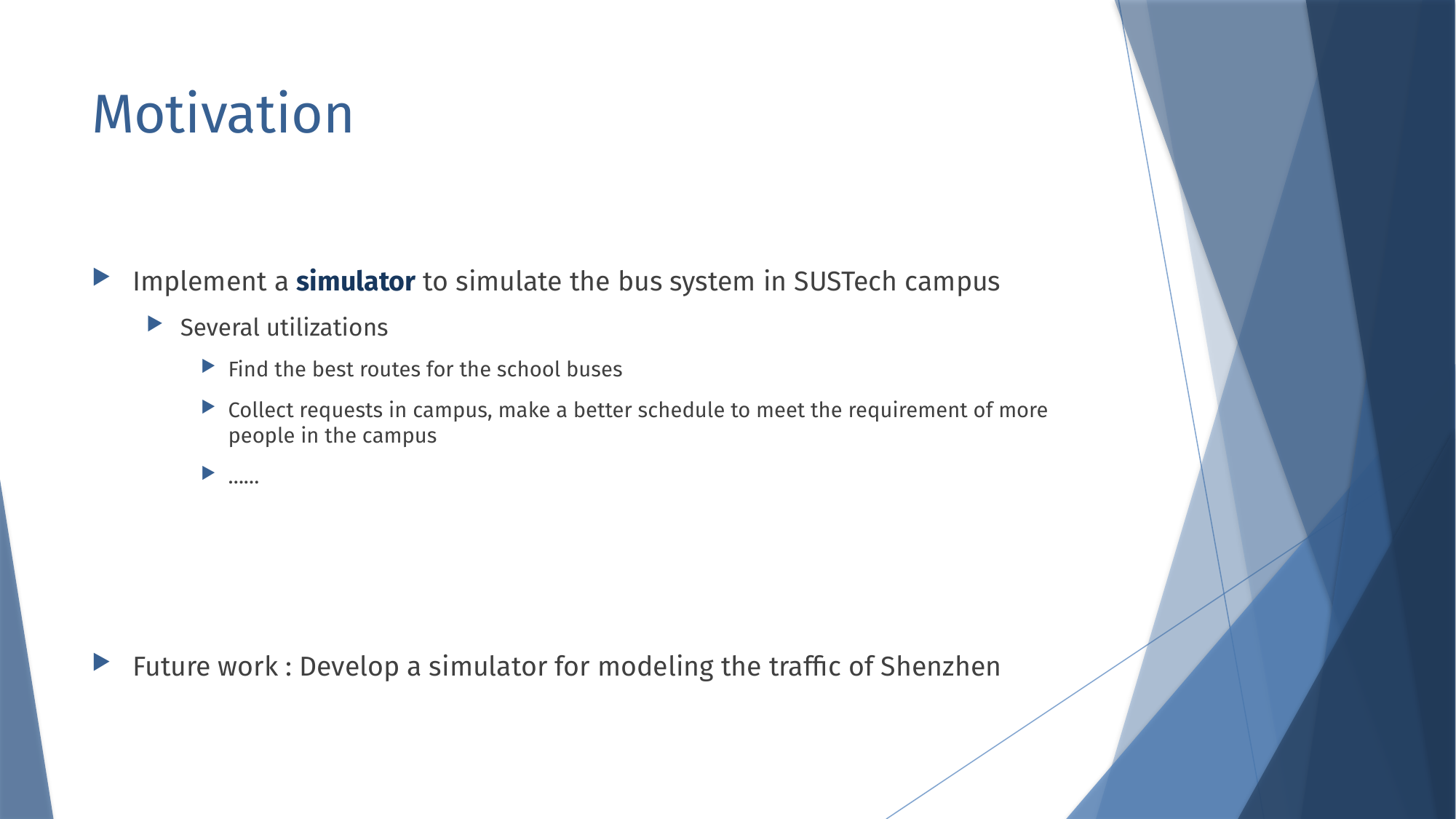

# Motivation
Implement a simulator to simulate the bus system in SUSTech campus
Several utilizations
Find the best routes for the school buses
Collect requests in campus, make a better schedule to meet the requirement of more people in the campus
……

Future work : Develop a simulator for modeling the traffic of Shenzhen